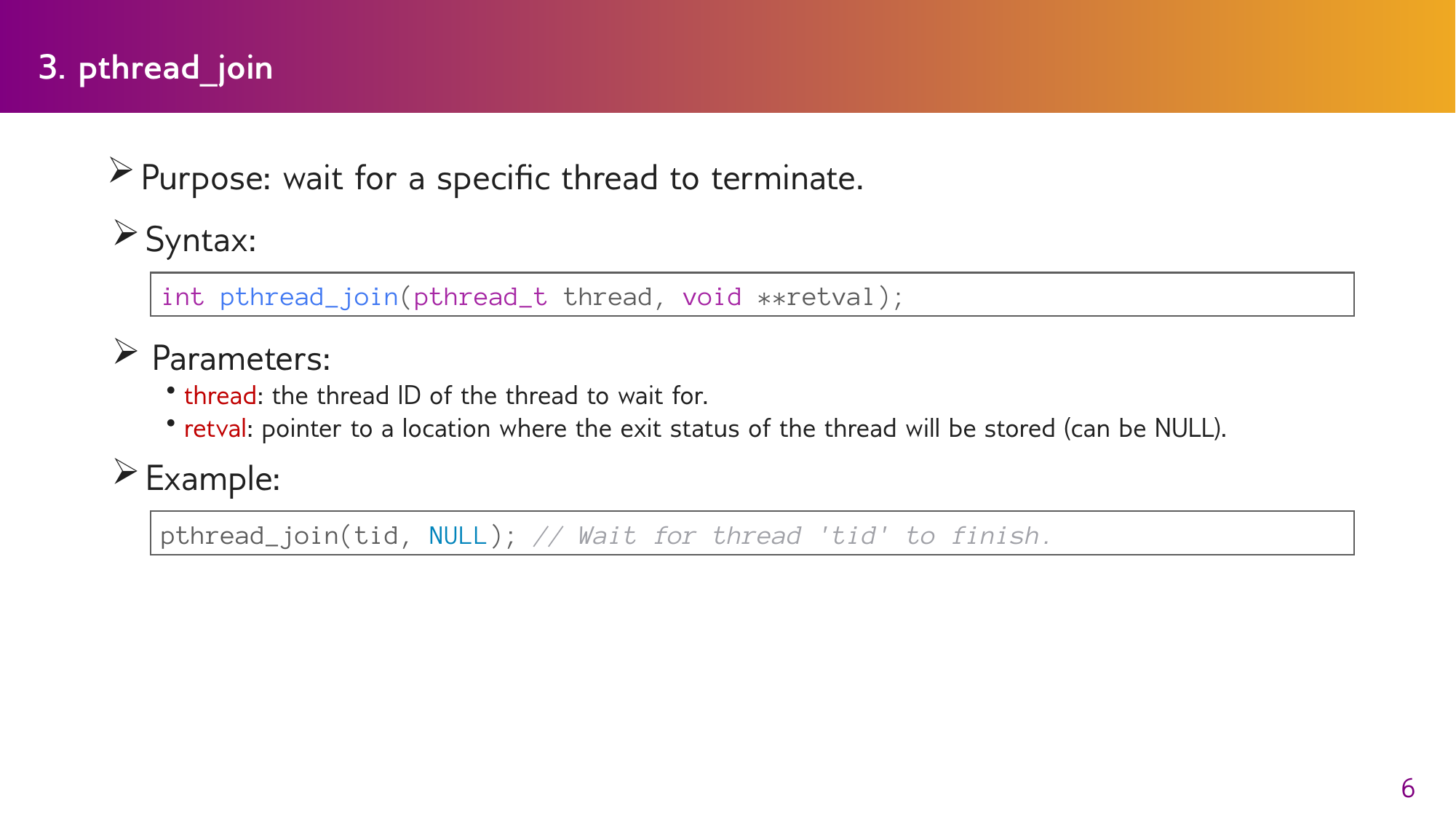

# 3. pthread_join
Purpose: wait for a specific thread to terminate.
Syntax:
int pthread_join(pthread_t thread, void **retval);
Parameters:
 thread: the thread ID of the thread to wait for.
 retval: pointer to a location where the exit status of the thread will be stored (can be NULL).
Example:
pthread_join(tid, NULL); // Wait for thread 'tid' to finish.
6